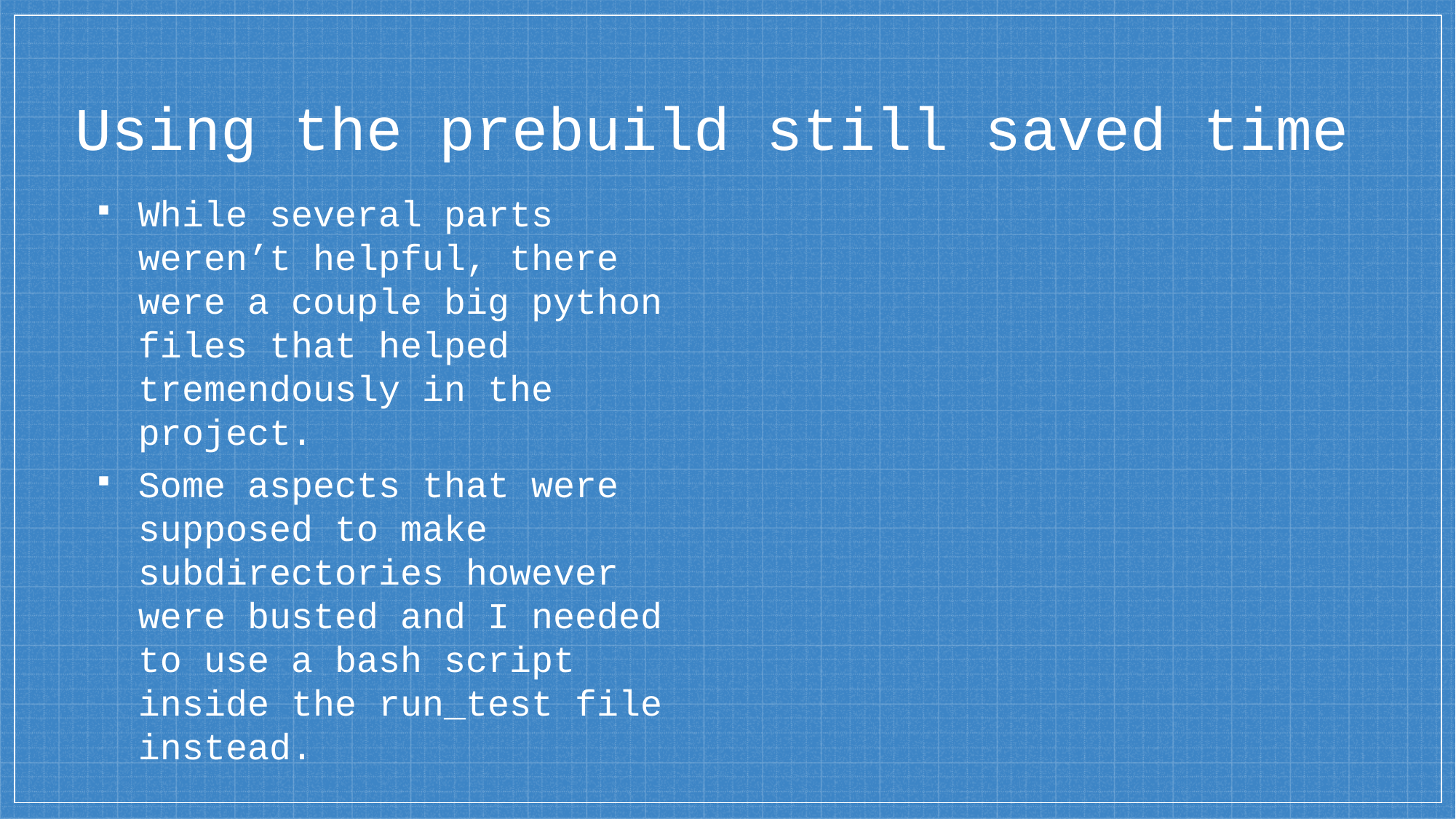

# Using the prebuild still saved time
While several parts weren’t helpful, there were a couple big python files that helped tremendously in the project.
Some aspects that were supposed to make subdirectories however were busted and I needed to use a bash script inside the run_test file instead.